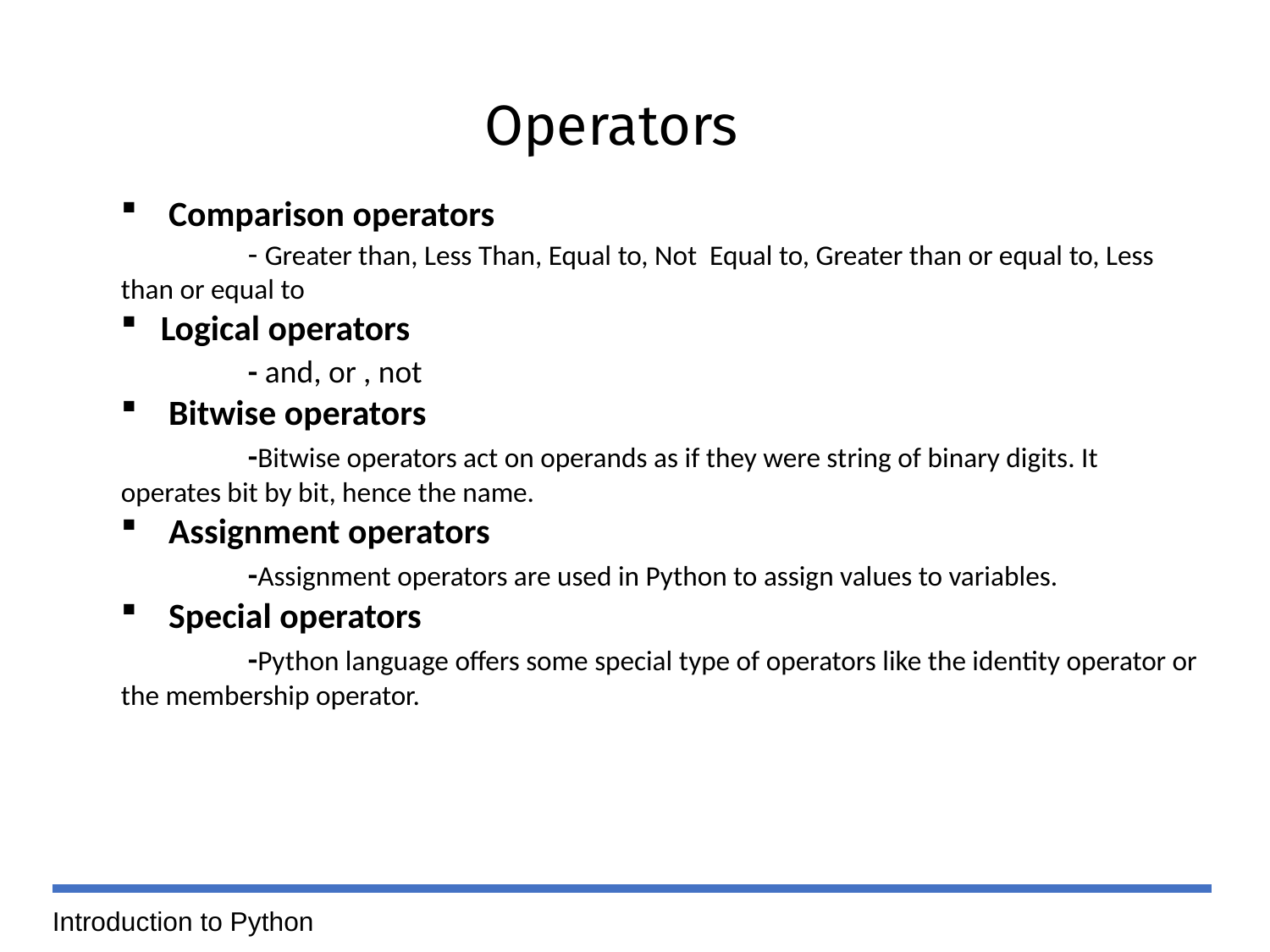

Operators
Comparison operators
	- Greater than, Less Than, Equal to, Not  Equal to, Greater than or equal to, Less than or equal to
Logical operators
	- and, or , not
Bitwise operators
	-Bitwise operators act on operands as if they were string of binary digits. It operates bit by bit, hence the name.
Assignment operators
	-Assignment operators are used in Python to assign values to variables.
Special operators
	-Python language offers some special type of operators like the identity operator or the membership operator.

Introduction to Python